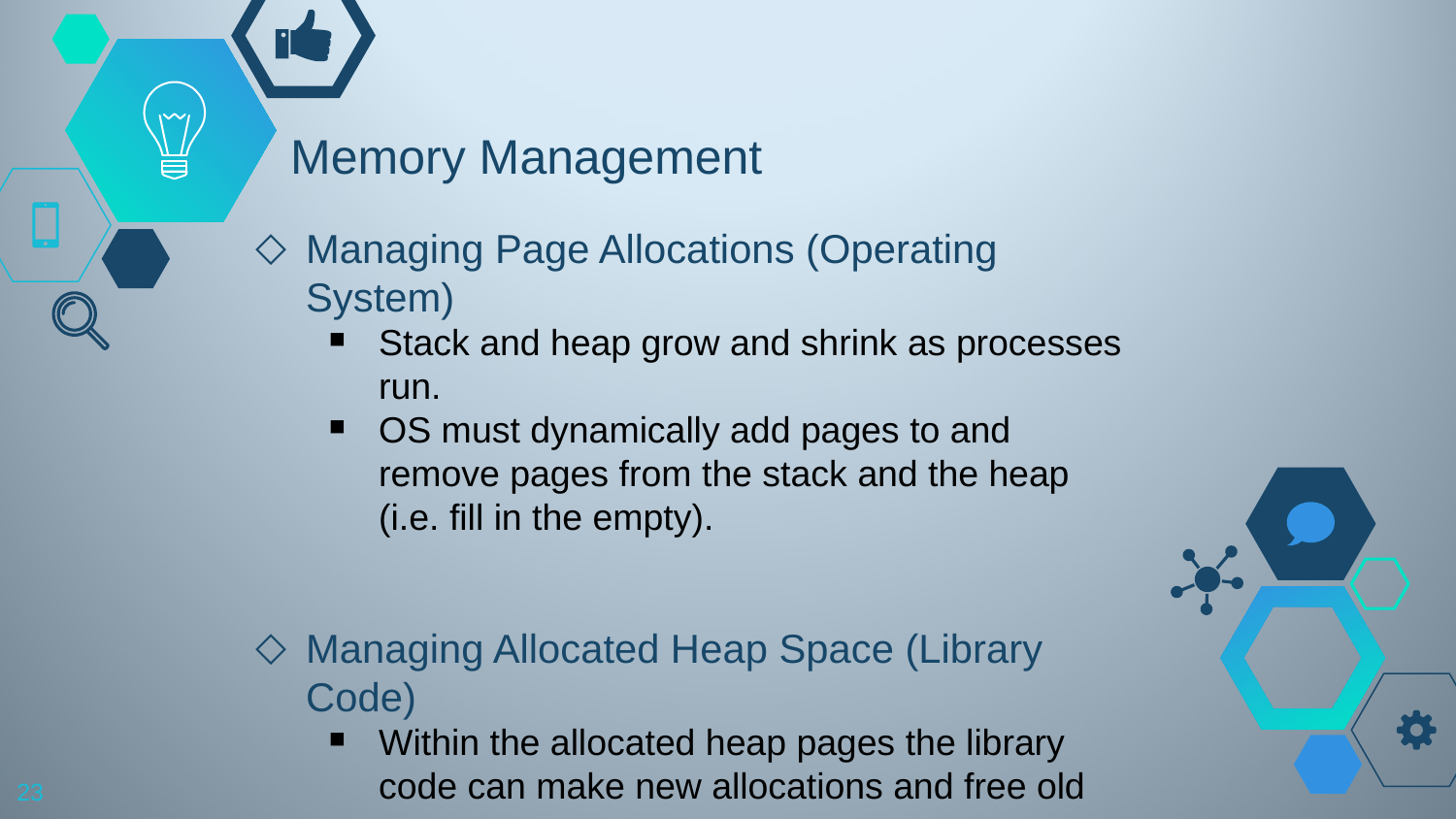

# Memory Management
Managing Page Allocations (Operating System)
Stack and heap grow and shrink as processes run.
OS must dynamically add pages to and remove pages from the stack and the heap (i.e. fill in the empty).

Managing Allocated Heap Space (Library Code)
Within the allocated heap pages the library code can make new allocations and free old ones.
Library tracks used and available space in the already allocated heap pages.

23